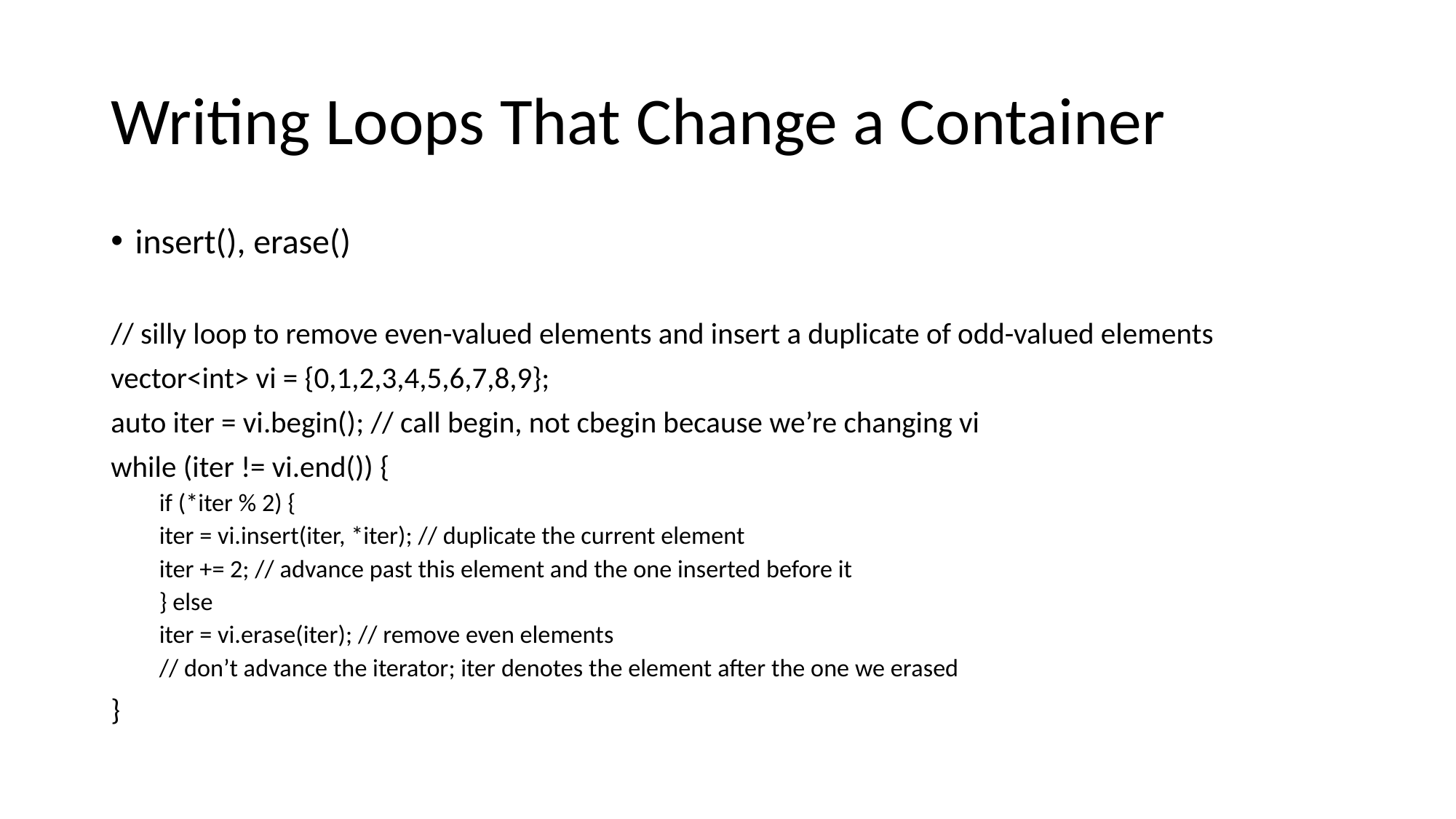

# Writing Loops That Change a Container
insert(), erase()

// silly loop to remove even-valued elements and insert a duplicate of odd-valued elements
vector<int> vi = {0,1,2,3,4,5,6,7,8,9};
auto iter = vi.begin(); // call begin, not cbegin because we’re changing vi
while (iter != vi.end()) {
if (*iter % 2) {
	iter = vi.insert(iter, *iter); // duplicate the current element
	iter += 2; // advance past this element and the one inserted before it
} else
	iter = vi.erase(iter); // remove even elements
	// don’t advance the iterator; iter denotes the element after the one we erased
}